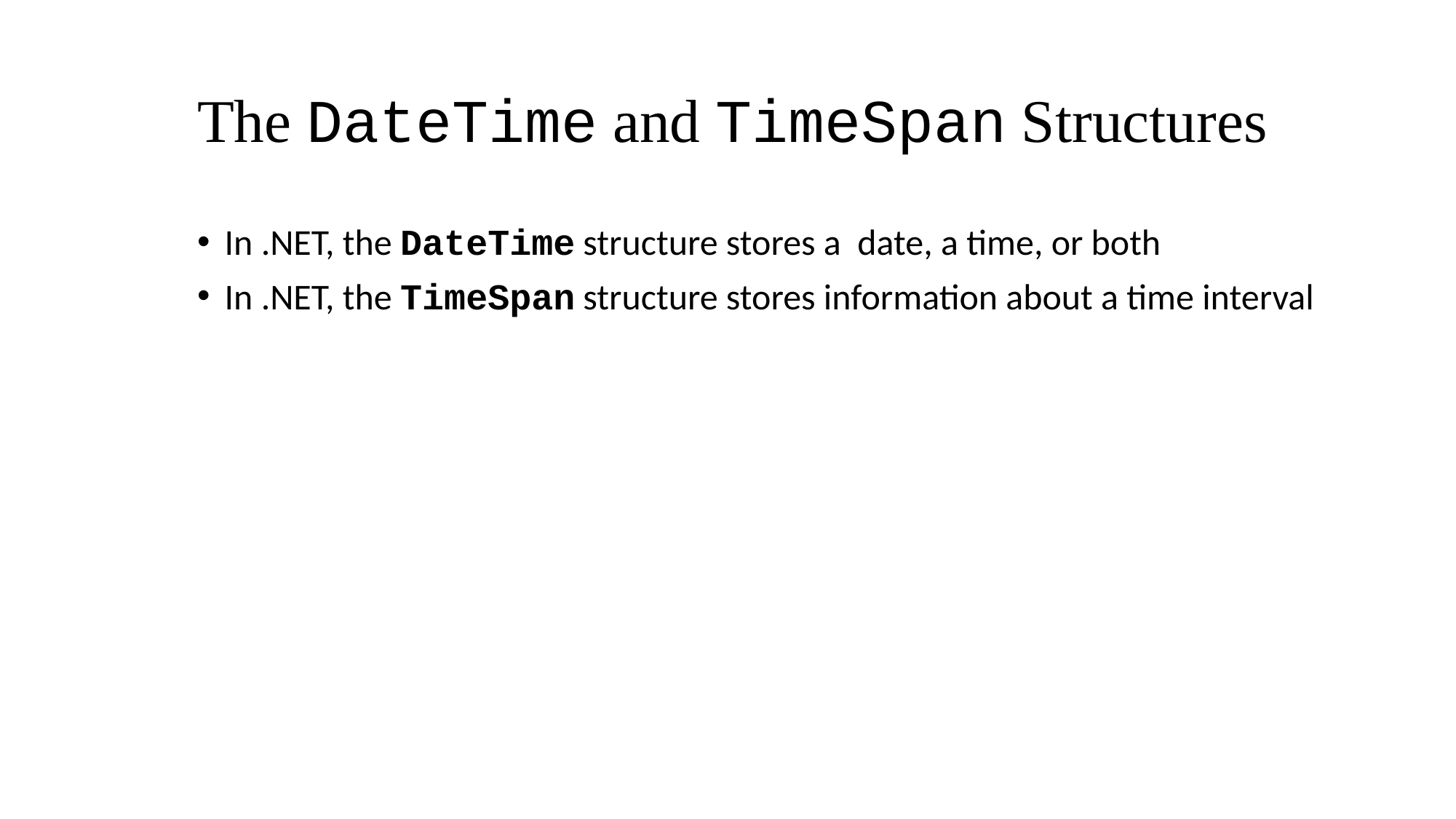

# The DateTime and TimeSpan Structures
In .NET, the DateTime structure stores a  date, a time, or both
In .NET, the TimeSpan structure stores information about a time interval